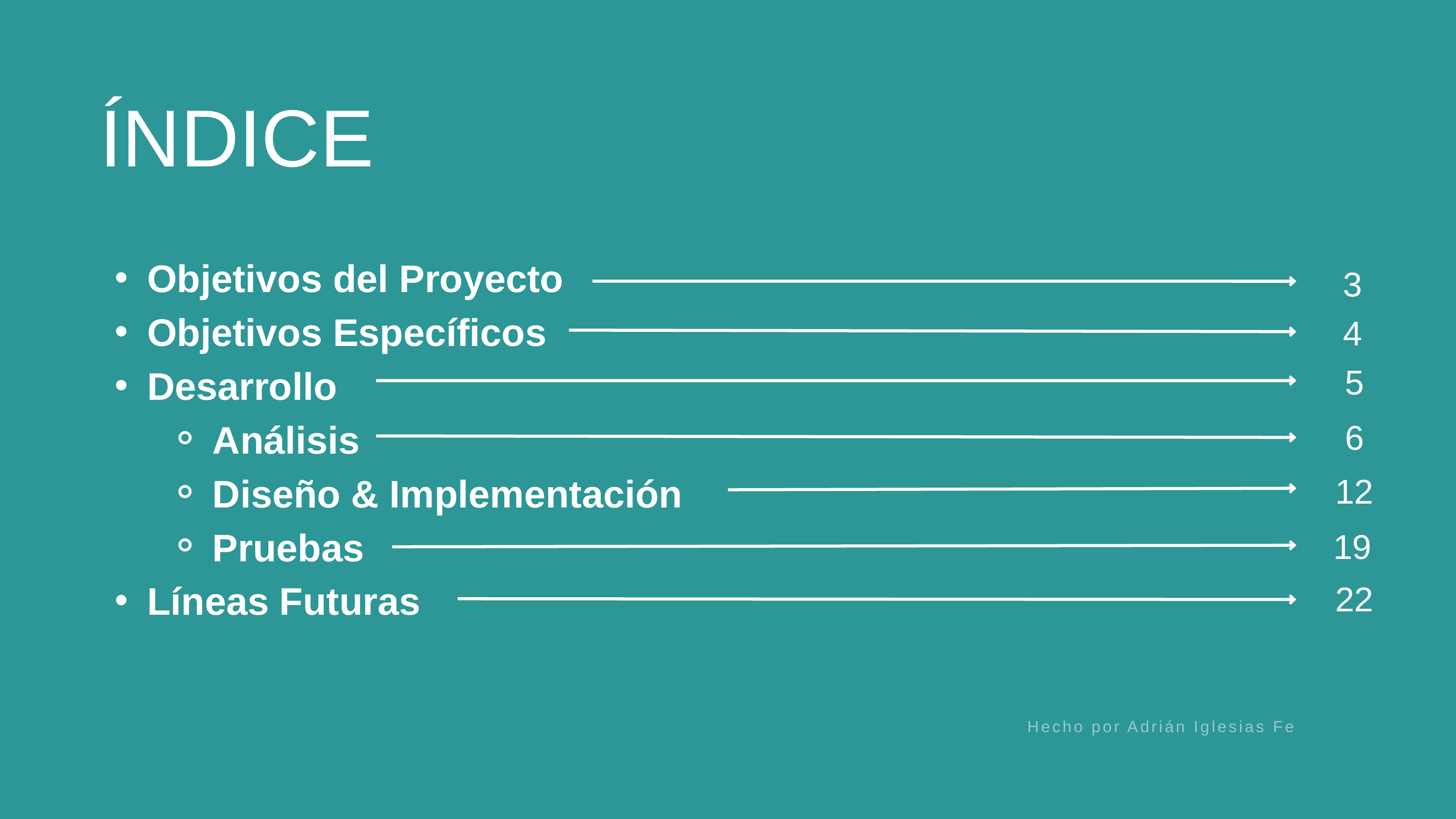

ÍNDICE
Objetivos del Proyecto
Objetivos Específicos
Desarrollo
Análisis
Diseño & Implementación
Pruebas
Líneas Futuras
3

4

5

6

12

19

22

Hecho por Adrián Iglesias Fernández